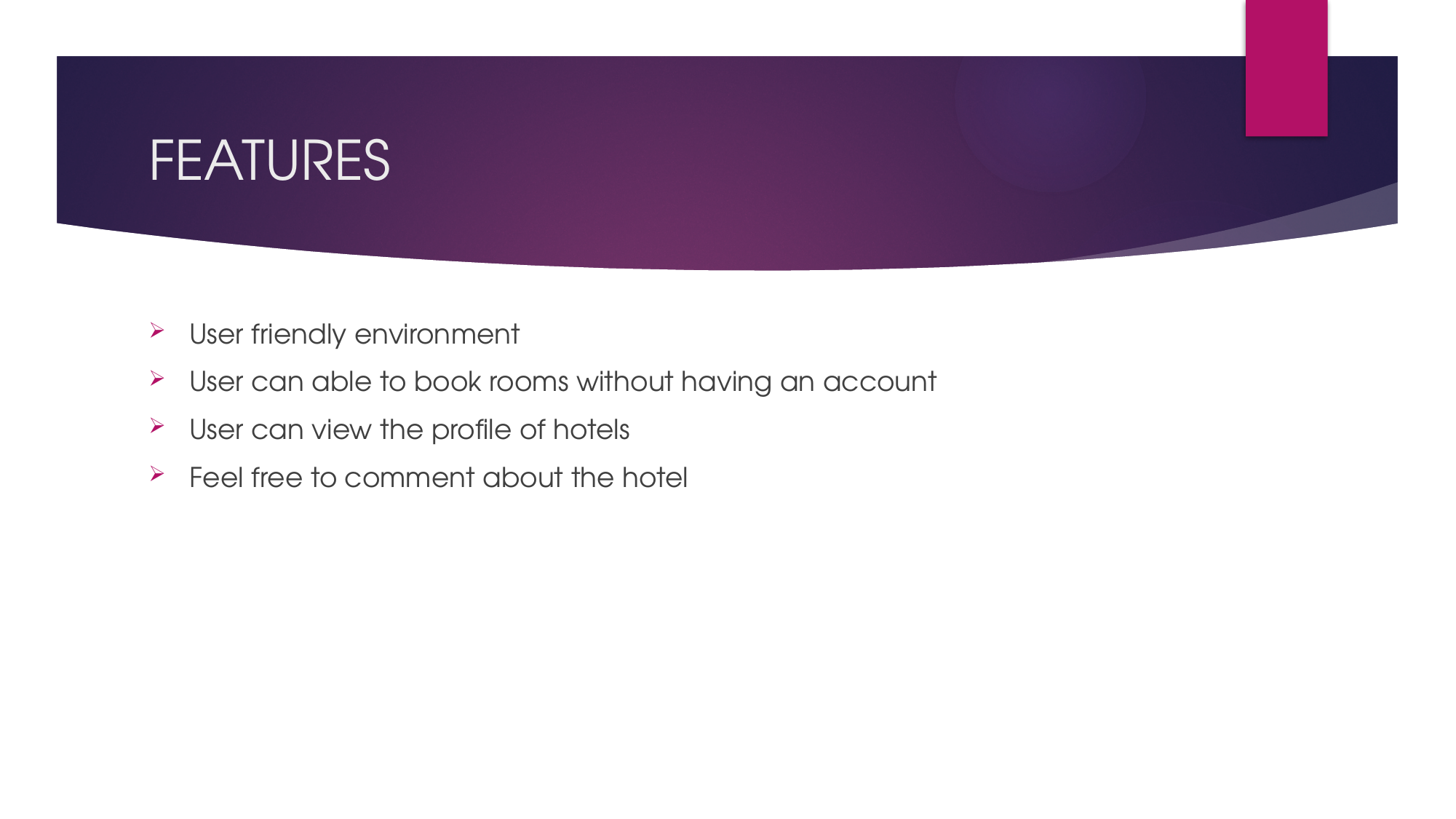

# FEATURES
User friendly environment
User can able to book rooms without having an account
User can view the profile of hotels
Feel free to comment about the hotel